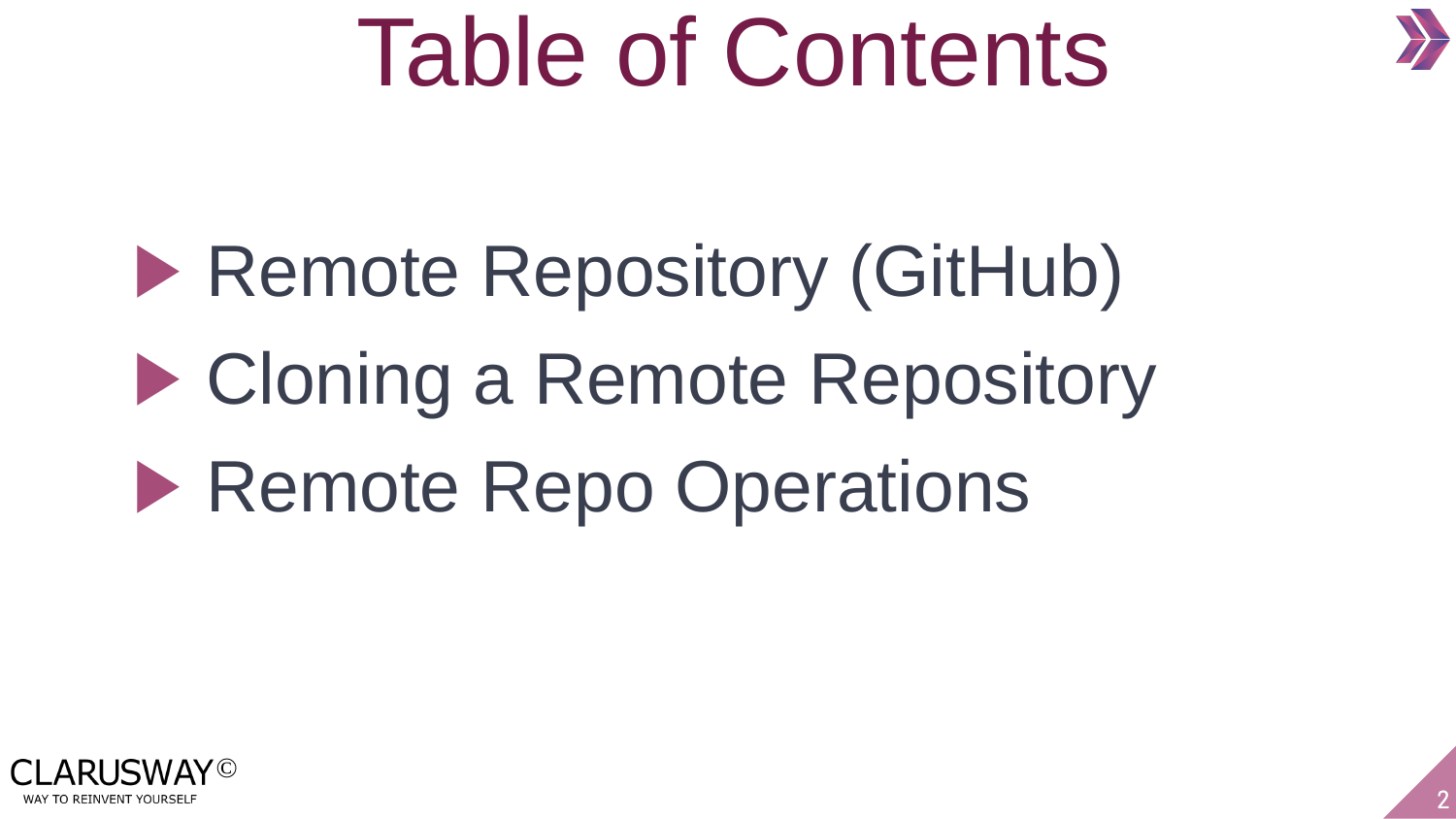

Table of Contents

Remote Repository (GitHub)
Cloning a Remote Repository
Remote Repo Operations
2